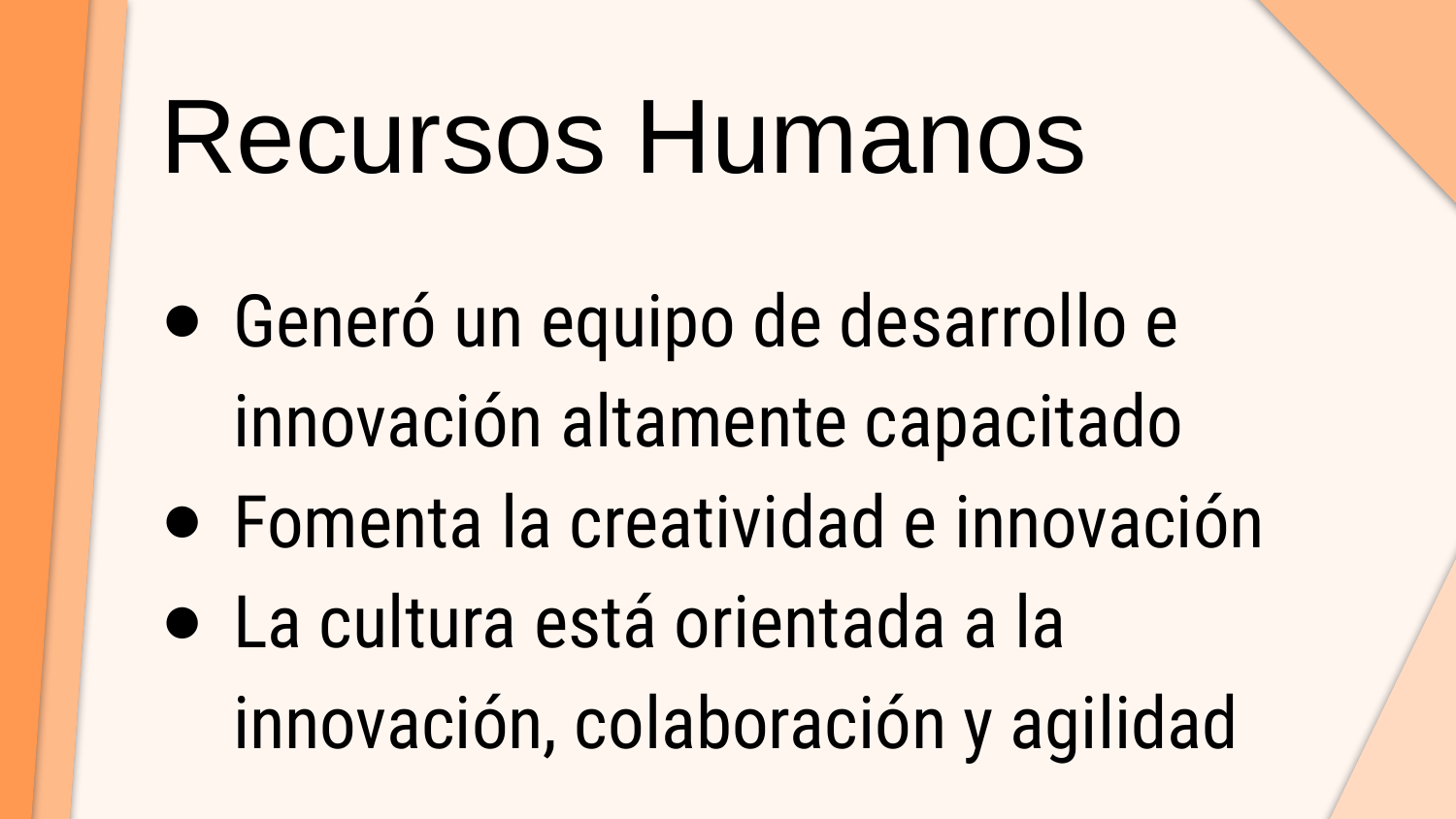

# Recursos Humanos

Generó un equipo de desarrollo e innovación altamente capacitado
Fomenta la creatividad e innovación
La cultura está orientada a la innovación, colaboración y agilidad